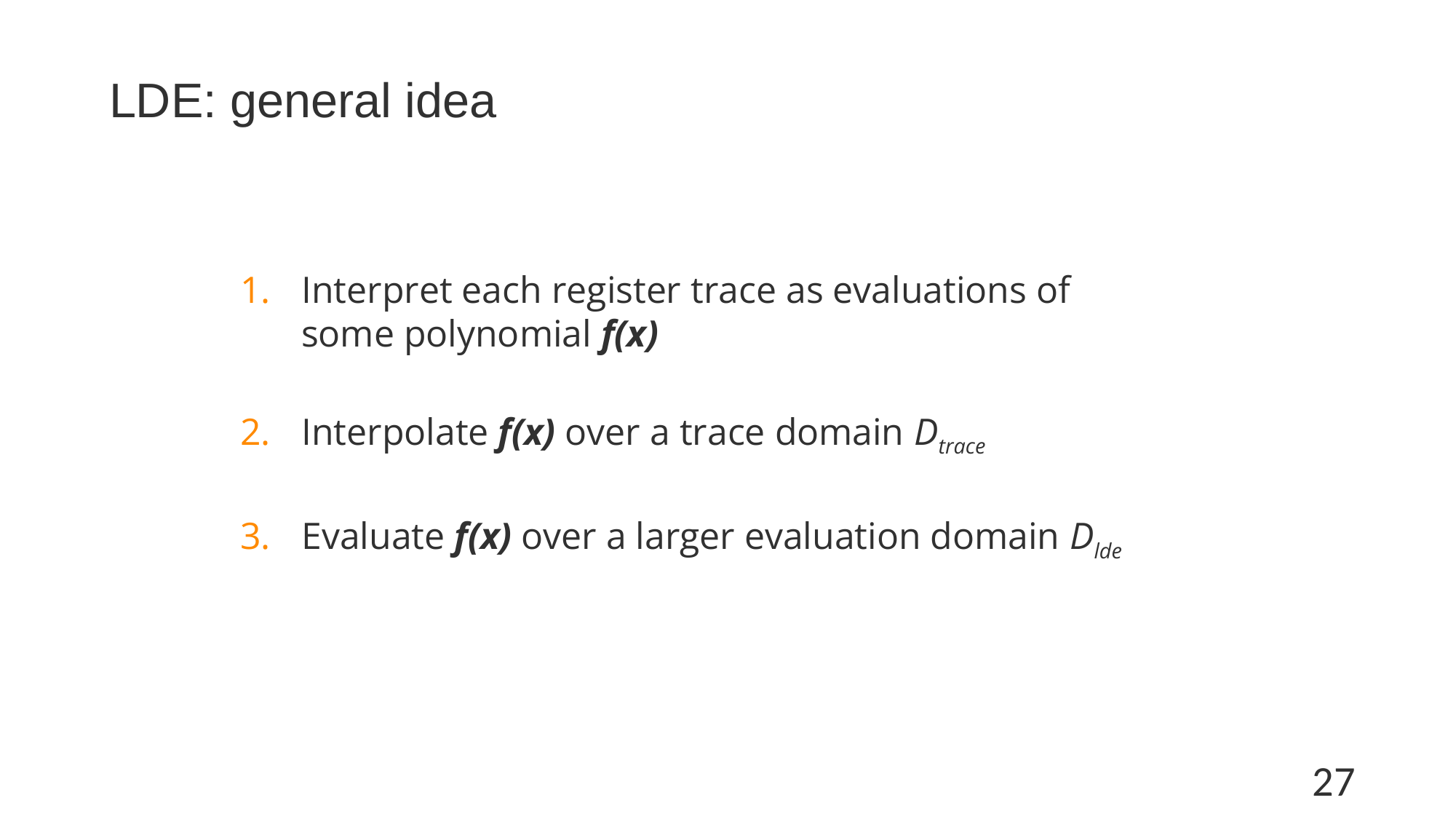

# LDE: general idea
Interpret each register trace as evaluations of some polynomial f(x)
Interpolate f(x) over a trace domain Dtrace
Evaluate f(x) over a larger evaluation domain Dlde
27